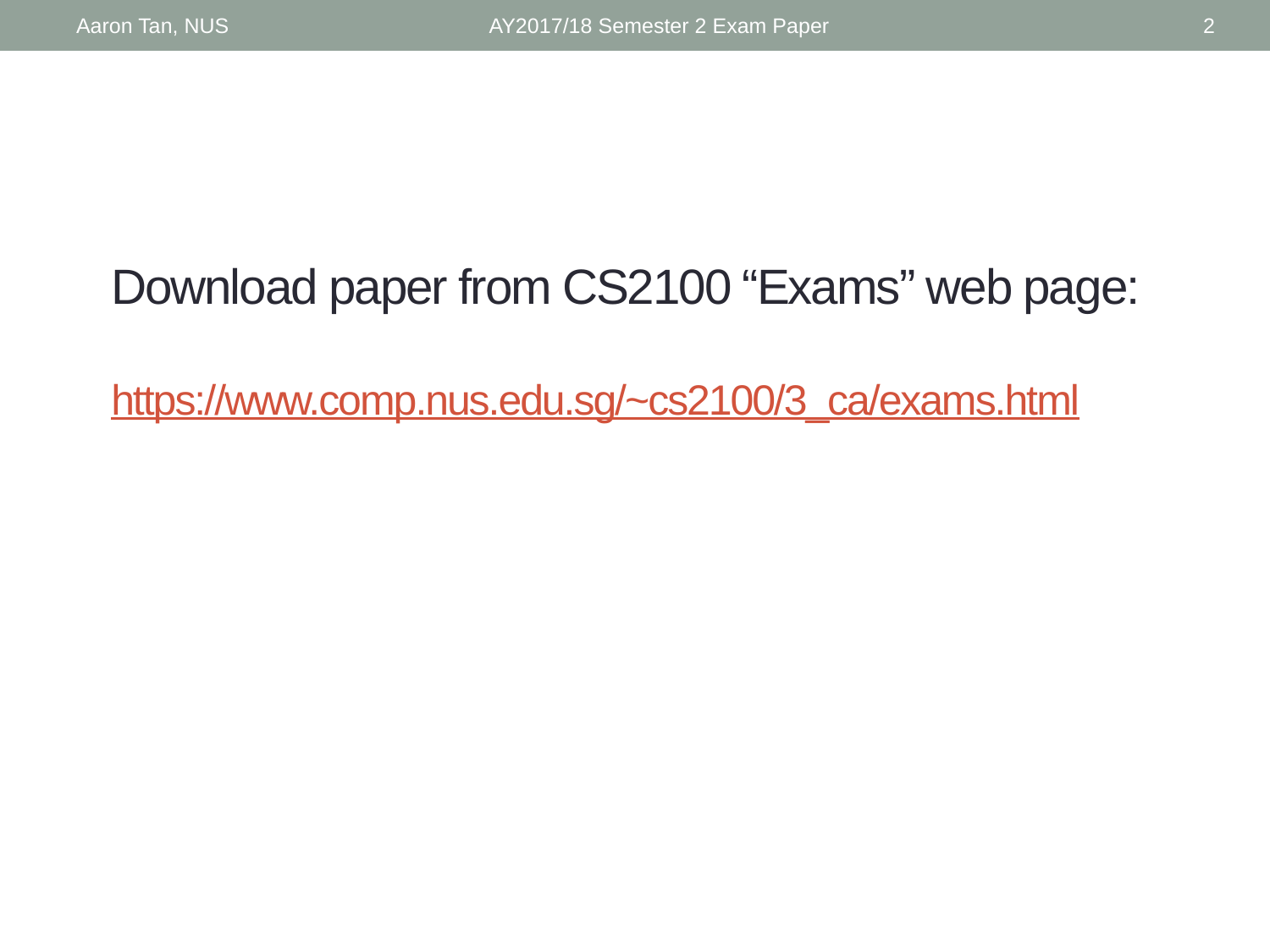

Aaron Tan, NUS
AY2017/18 Semester 2 Exam Paper
2
# Download paper from CS2100 “Exams” web page: https://www.comp.nus.edu.sg/~cs2100/3_ca/exams.html